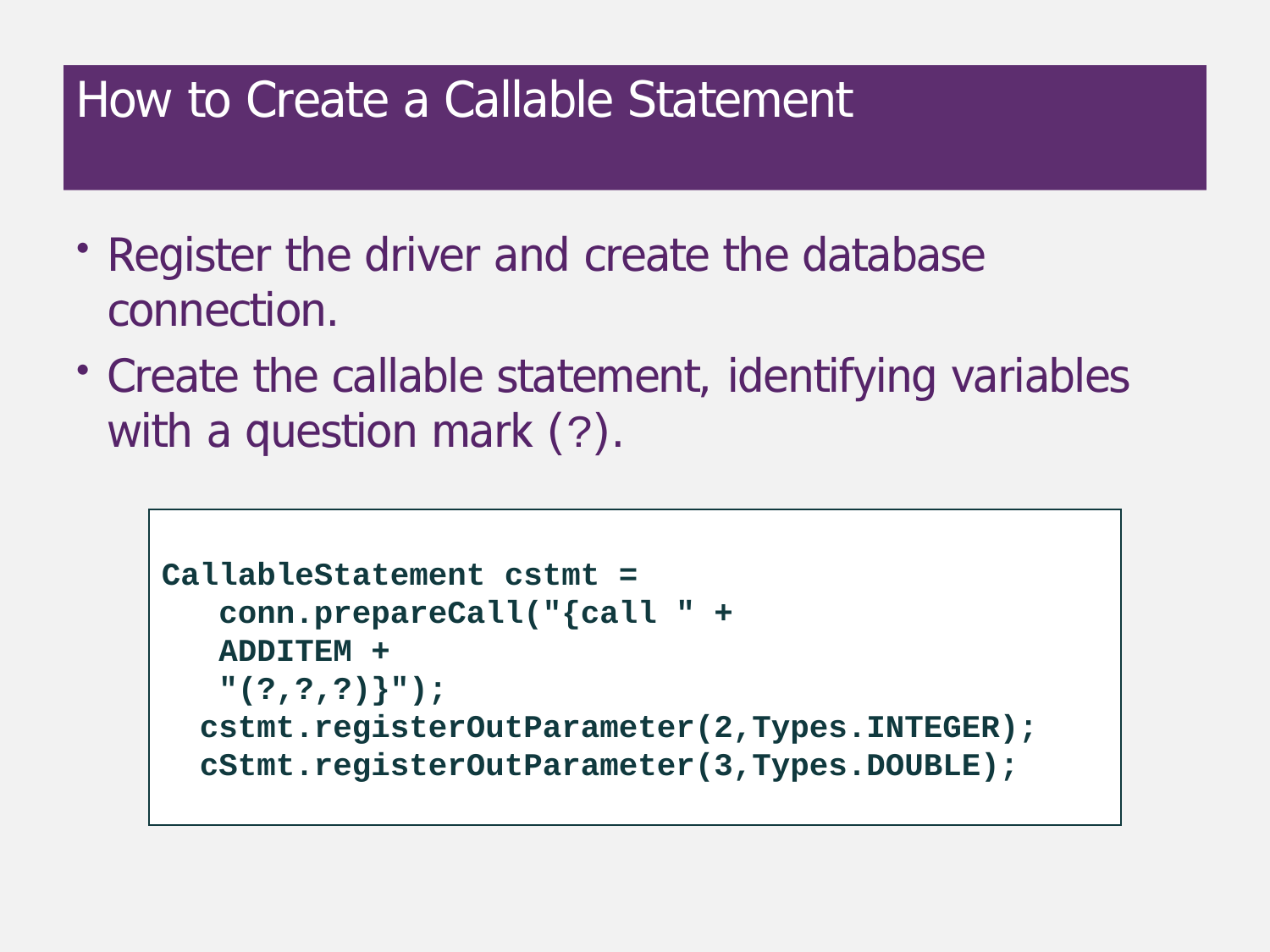

# How to Create a Callable Statement
Register the driver and create the database connection.
Create the callable statement, identifying variables with a question mark (?).
CallableStatement cstmt =
   conn.prepareCall("{call " +
   ADDITEM +
   "(?,?,?)}");
  cstmt.registerOutParameter(2,Types.INTEGER);
  cStmt.registerOutParameter(3,Types.DOUBLE);